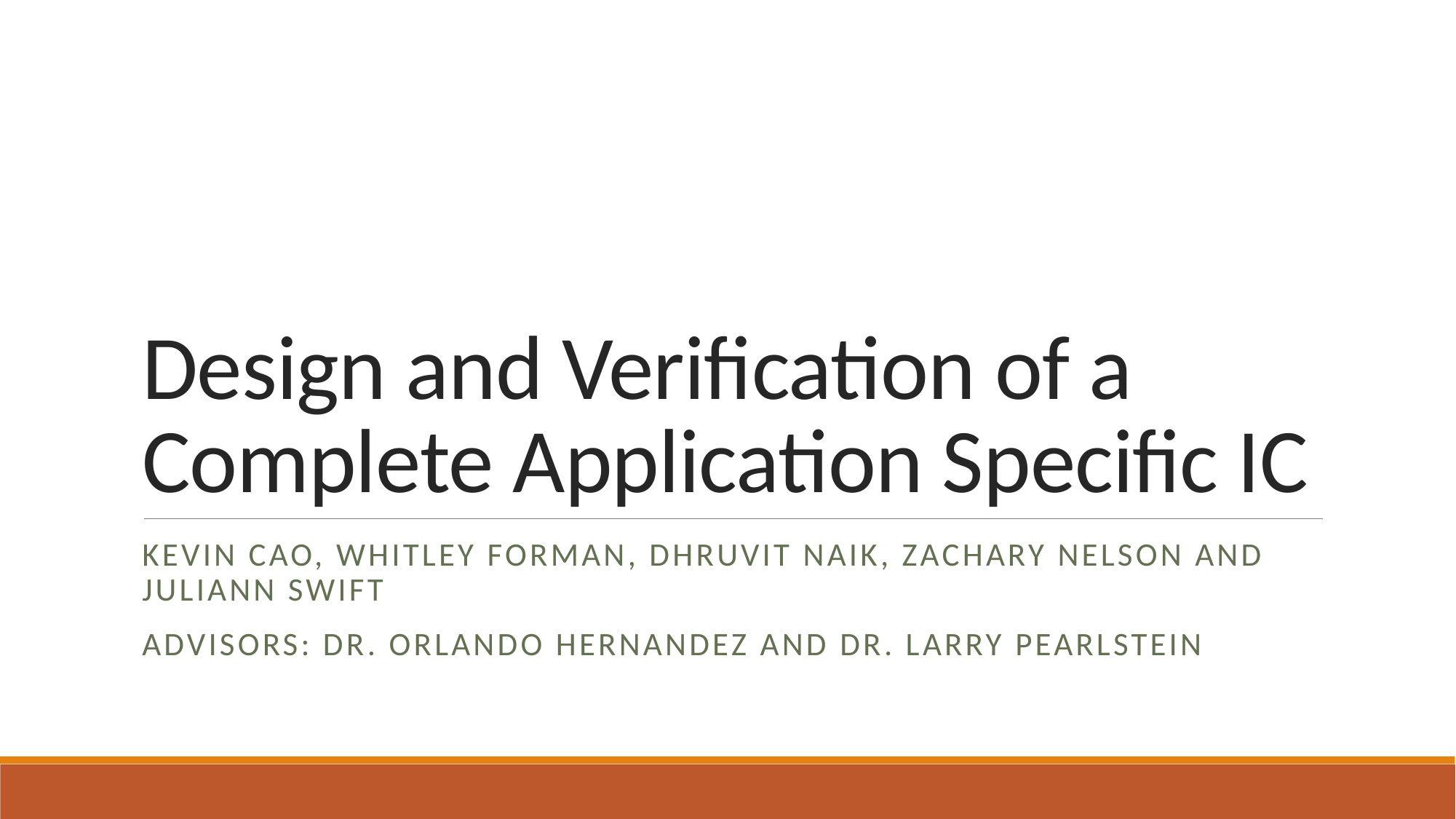

# Design and Verification of a Complete Application Specific IC
Kevin Cao, Whitley Forman, Dhruvit Naik, Zachary Nelson and Juliann Swift
Advisors: Dr. Orlando Hernandez and Dr. Larry Pearlstein